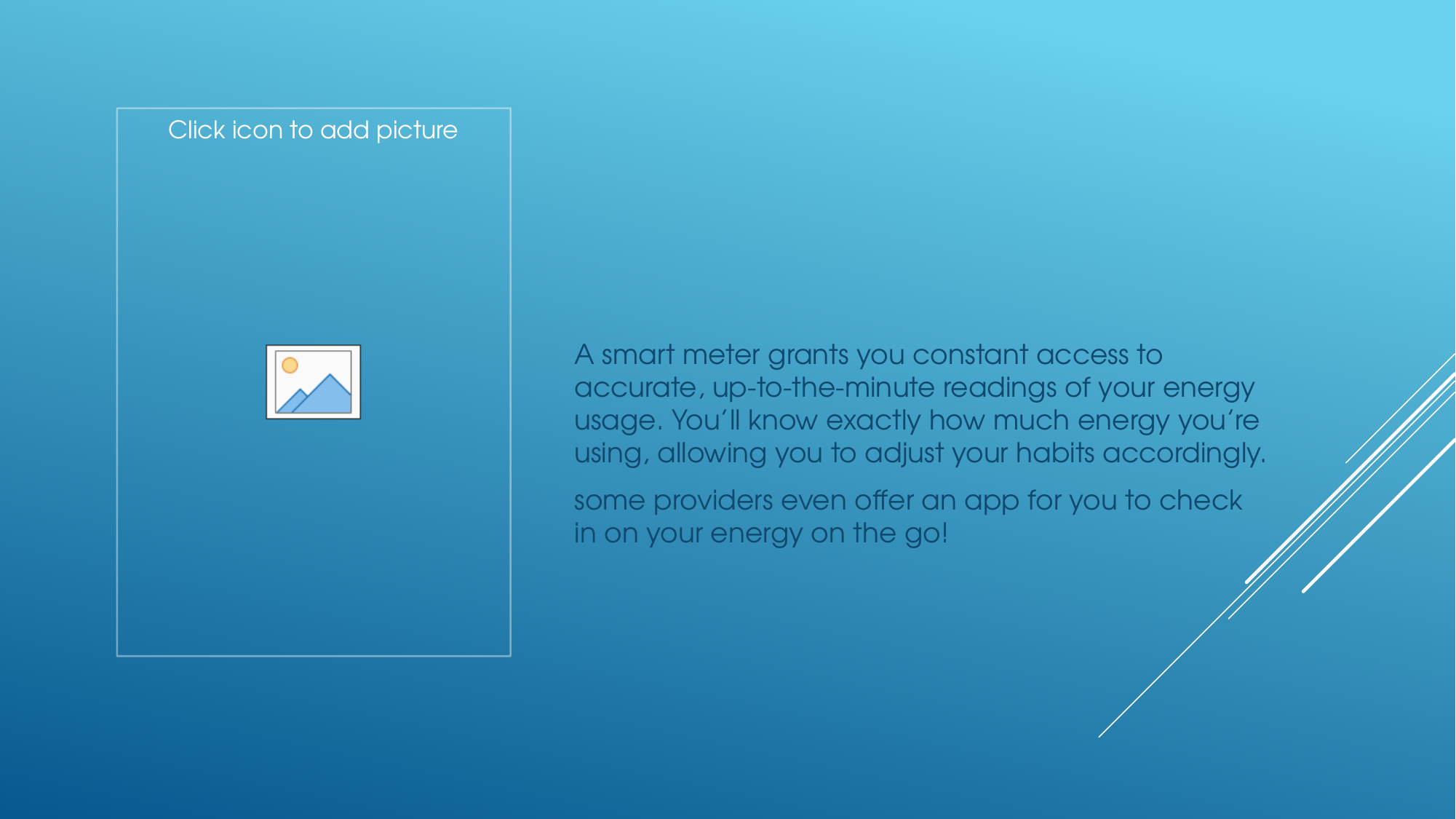

#
A smart meter grants you constant access to accurate, up-to-the-minute readings of your energy usage. You’ll know exactly how much energy you’re using, allowing you to adjust your habits accordingly.
some providers even offer an app for you to check in on your energy on the go!